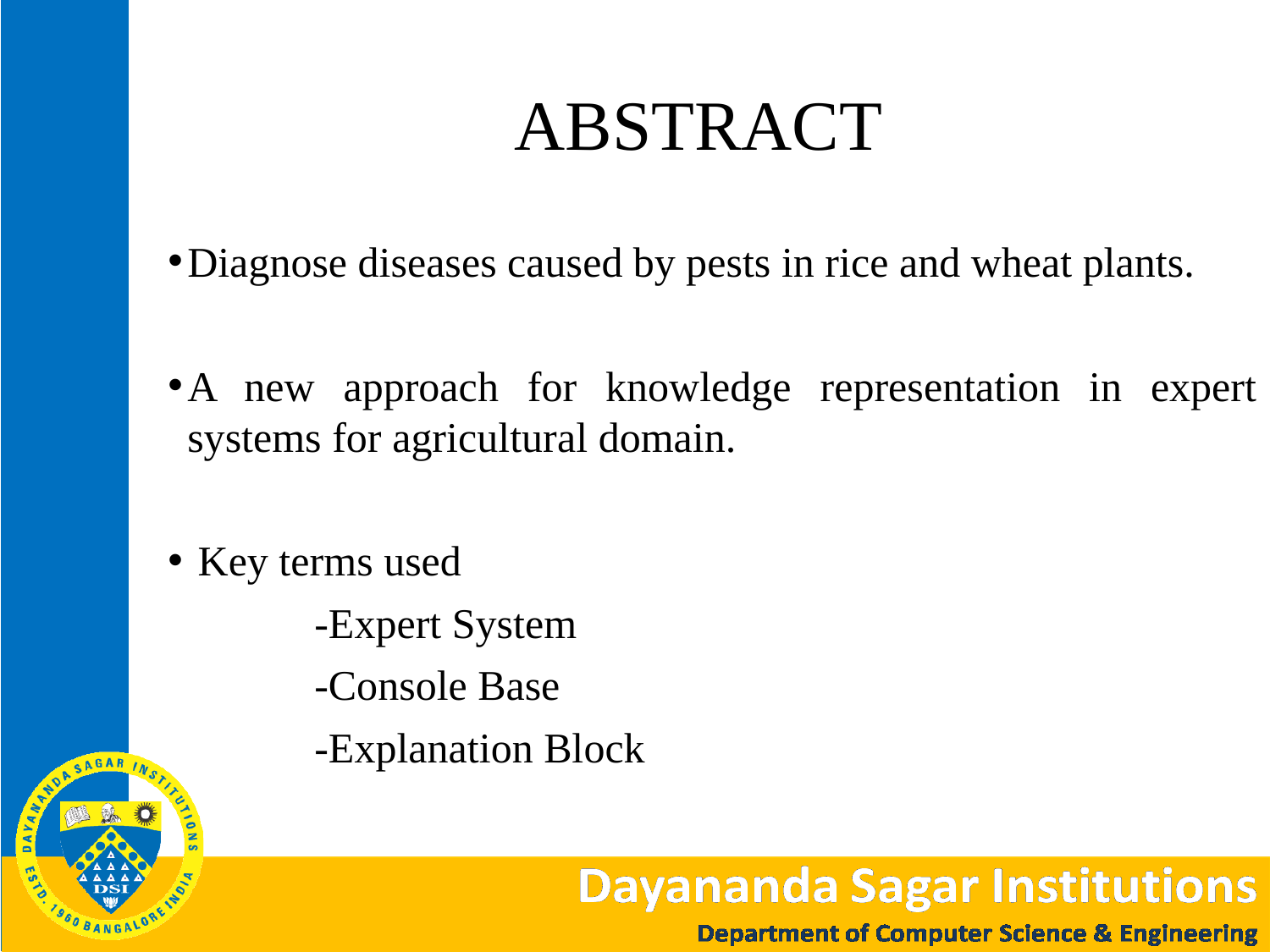

# ABSTRACT
Diagnose diseases caused by pests in rice and wheat plants.

A new approach for knowledge representation in expert systems for agricultural domain.

 Key terms used
		-Expert System
		-Console Base
		-Explanation Block